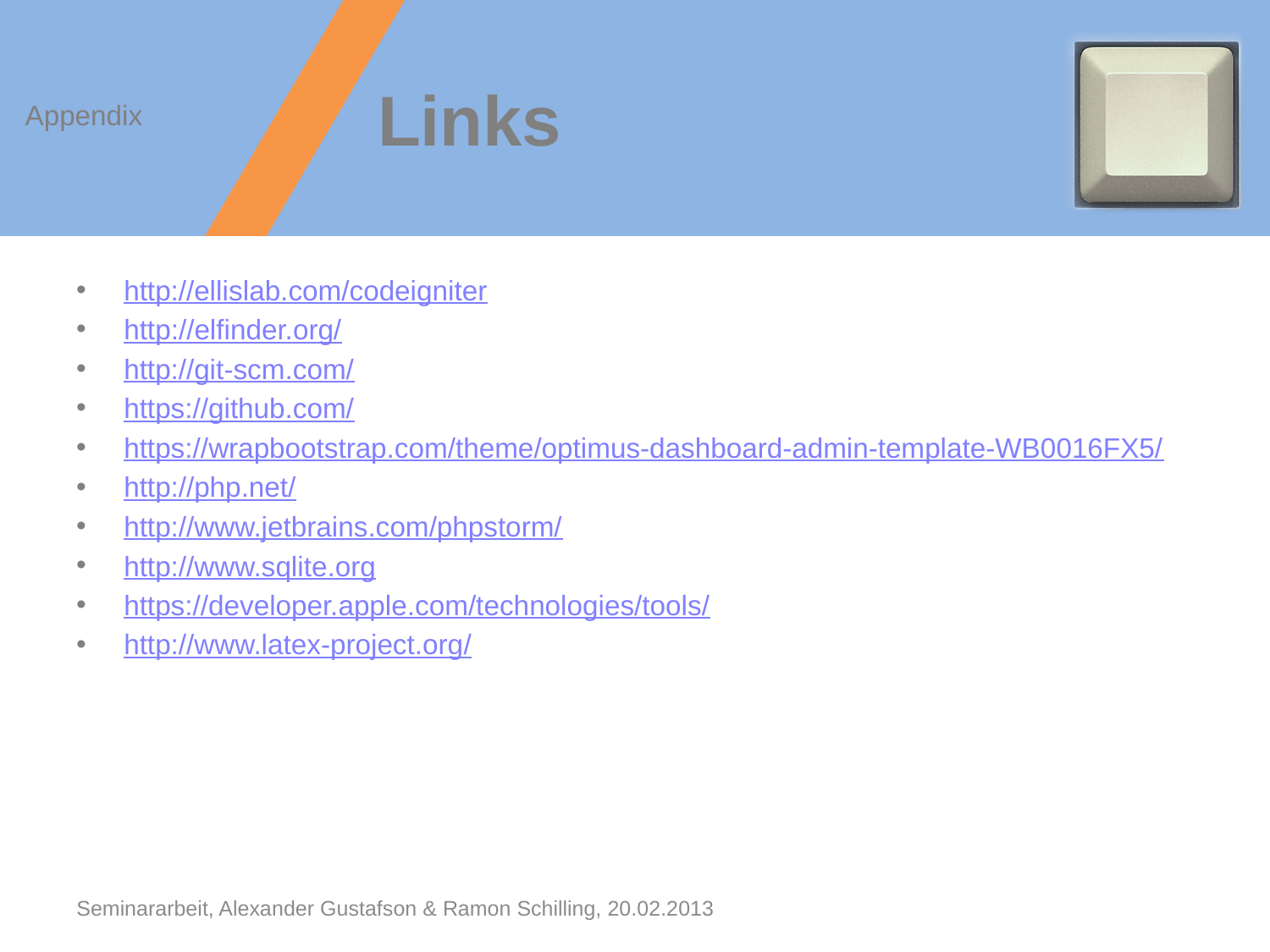

Appendix
# Links
http://ellislab.com/codeigniter
http://elfinder.org/
http://git-scm.com/
https://github.com/
https://wrapbootstrap.com/theme/optimus-dashboard-admin-template-WB0016FX5/
http://php.net/
http://www.jetbrains.com/phpstorm/
http://www.sqlite.org
https://developer.apple.com/technologies/tools/
http://www.latex-project.org/